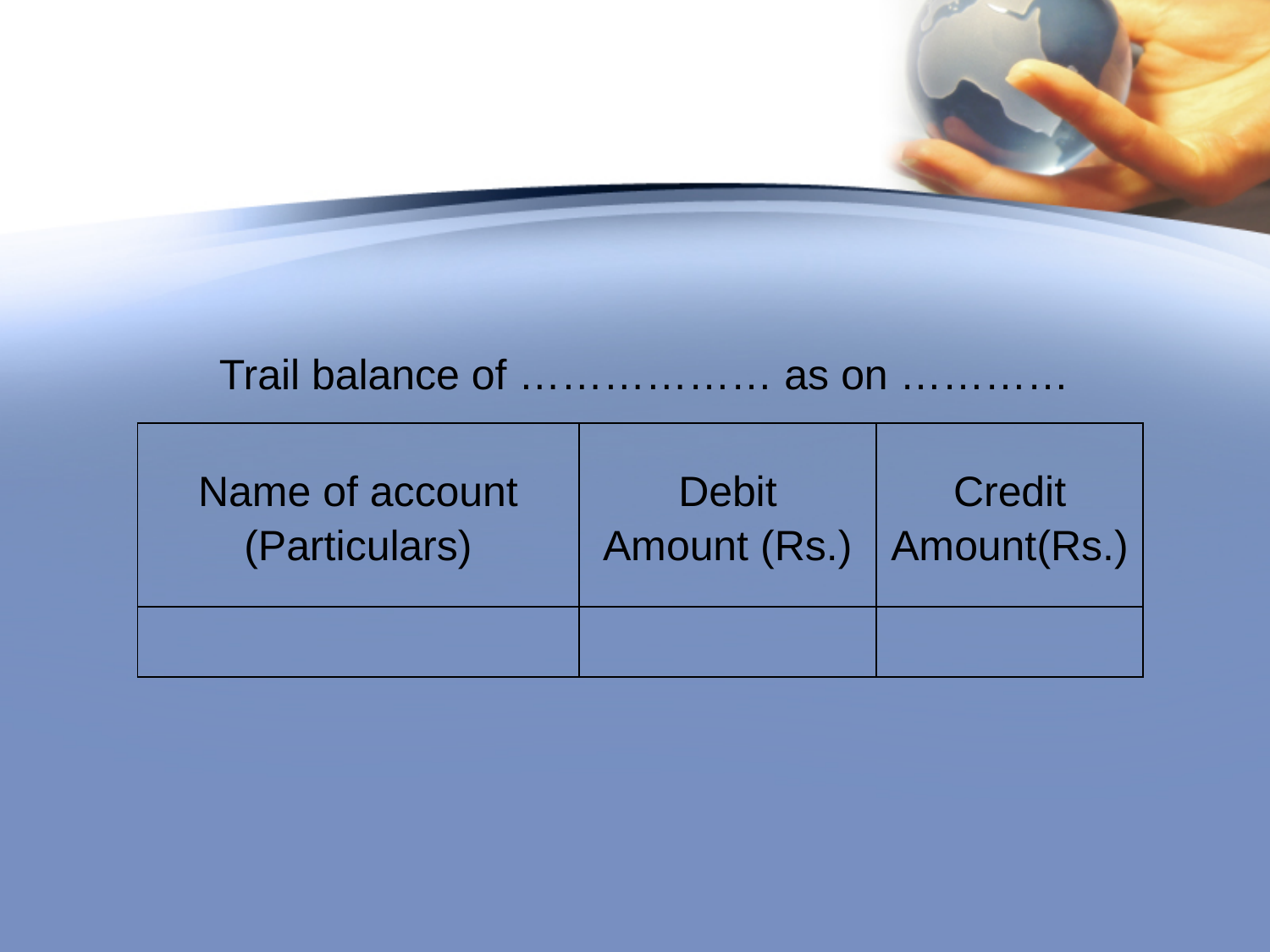

#
Trail balance of ……………… as on …………
| Name of account (Particulars) | Debit Amount (Rs.) | Credit Amount(Rs.) |
| --- | --- | --- |
|  |  |  |